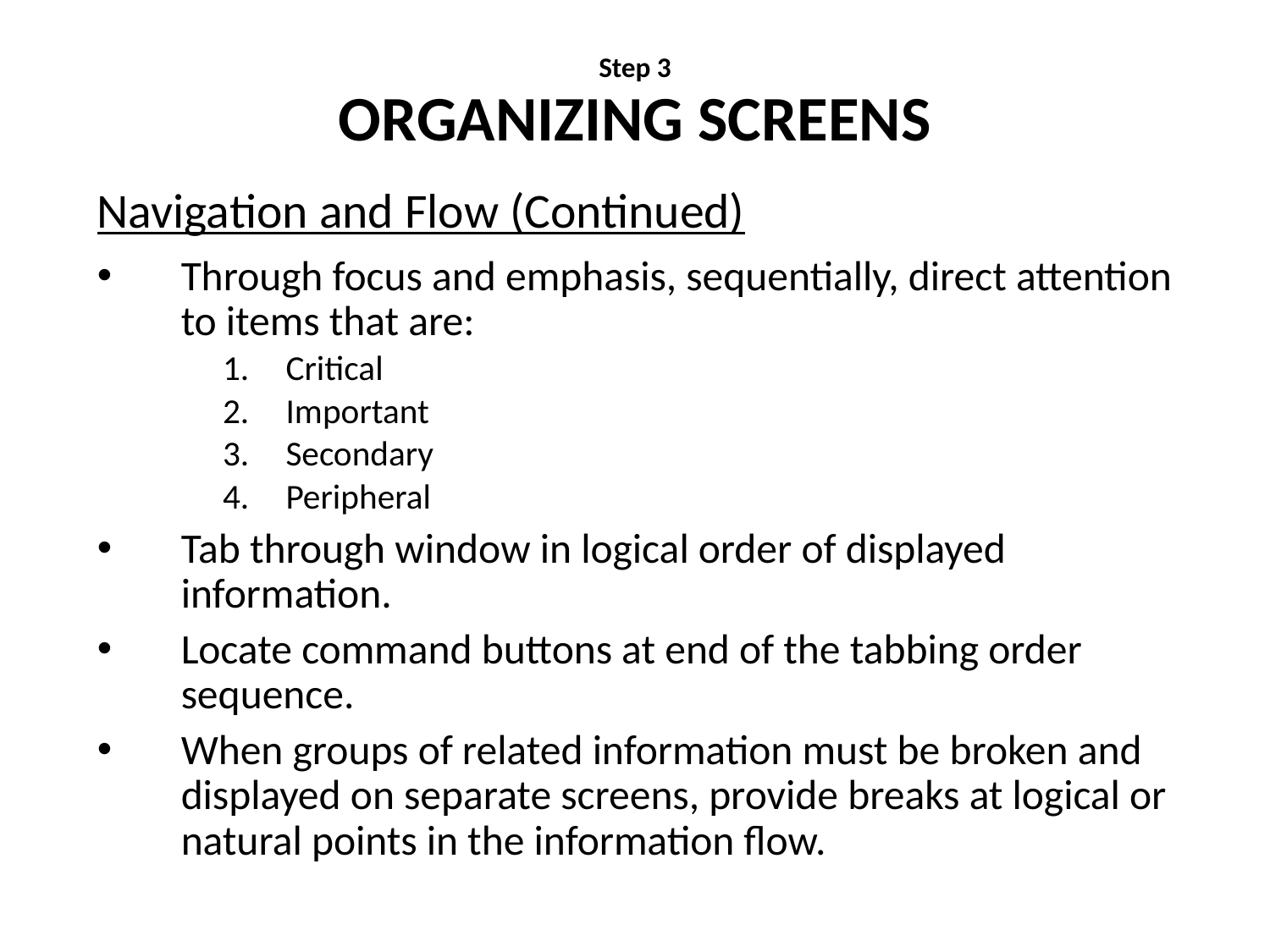

# Step 3 ORGANIZING SCREENS
Navigation and Flow (Continued)‏
Through focus and emphasis, sequentially, direct attention to items that are:
Critical
Important
Secondary
Peripheral
Tab through window in logical order of displayed information.
Locate command buttons at end of the tabbing order sequence.
When groups of related information must be broken and displayed on separate screens, provide breaks at logical or natural points in the information flow.